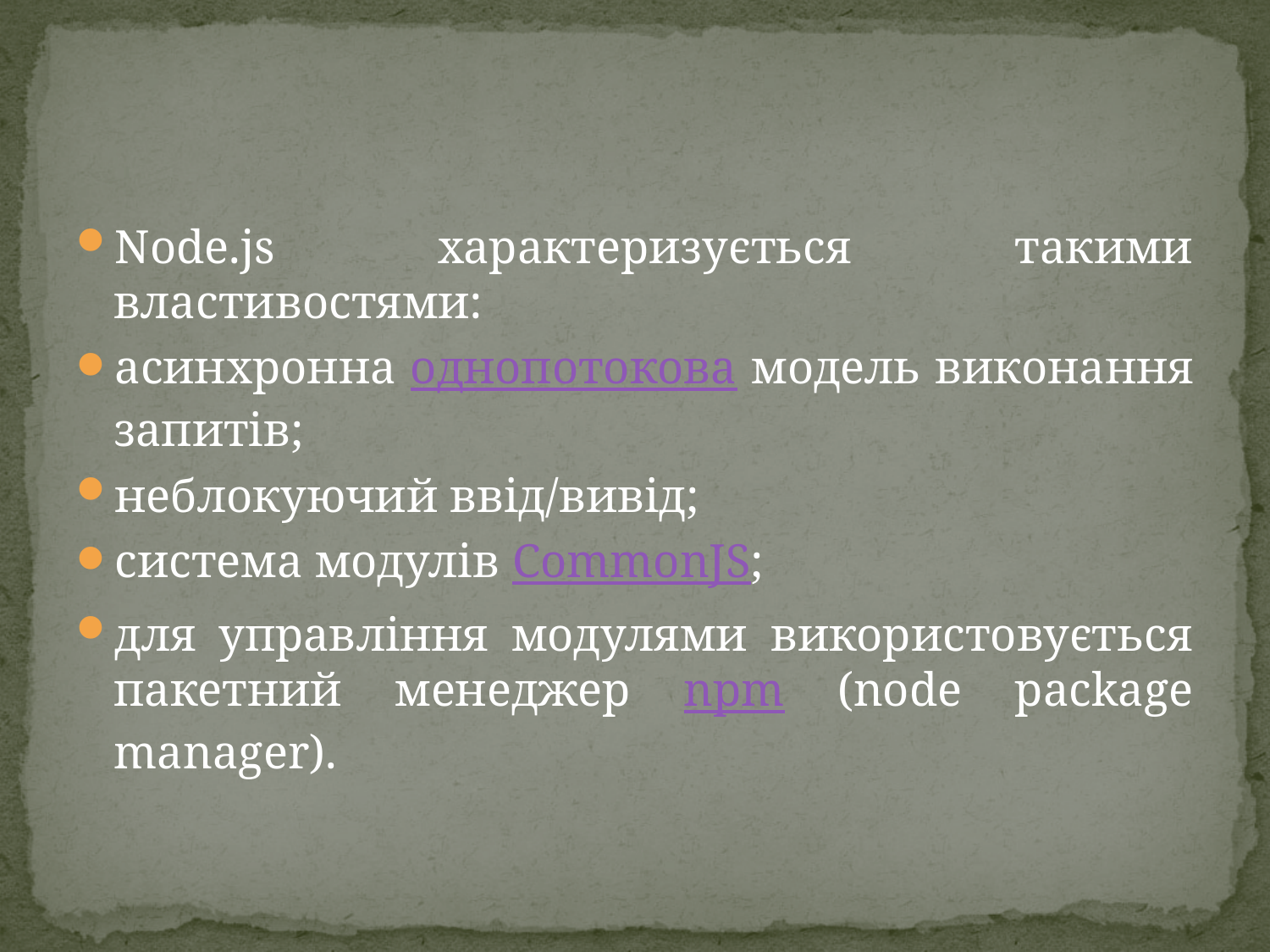

#
Node.js характеризується такими властивостями:
асинхронна однопотокова модель виконання запитів;
неблокуючий ввід/вивід;
система модулів CommonJS;
для управління модулями використовується пакетний менеджер npm (node package manager).